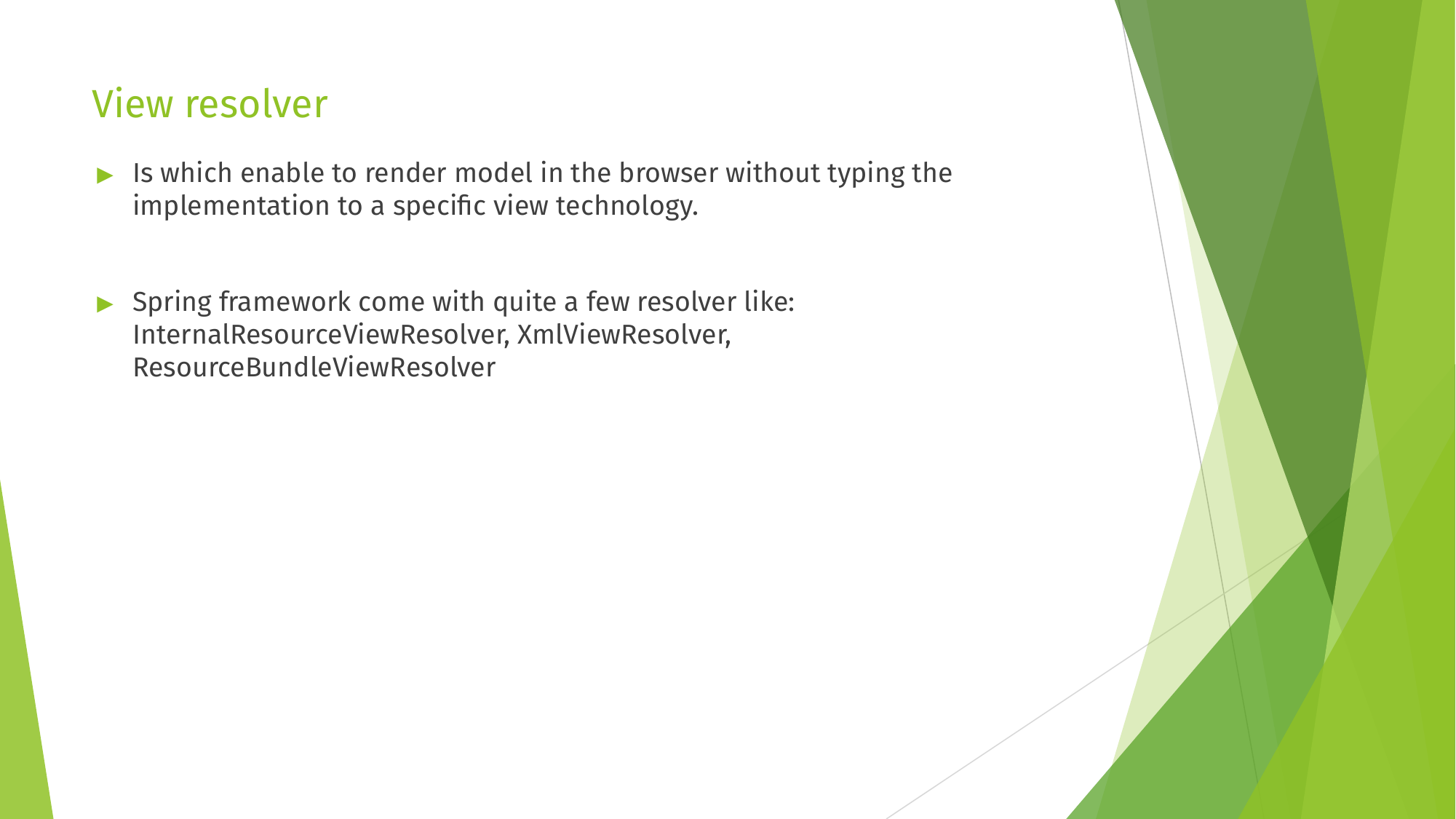

# View resolver
Is which enable to render model in the browser without typing the implementation to a specific view technology.

Spring framework come with quite a few resolver like: InternalResourceViewResolver, XmlViewResolver, ResourceBundleViewResolver